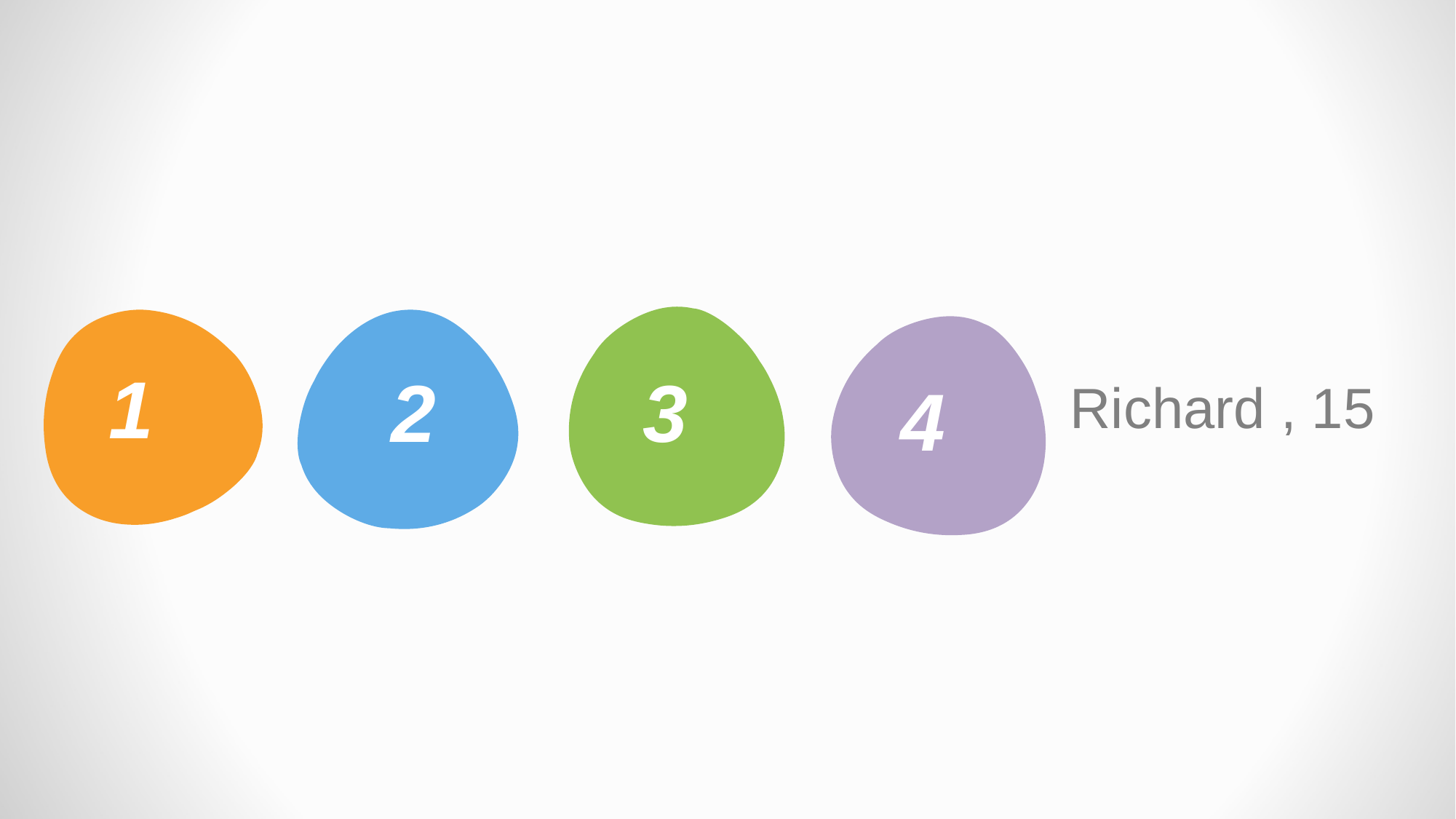

4
Richard , 15

1
3
2